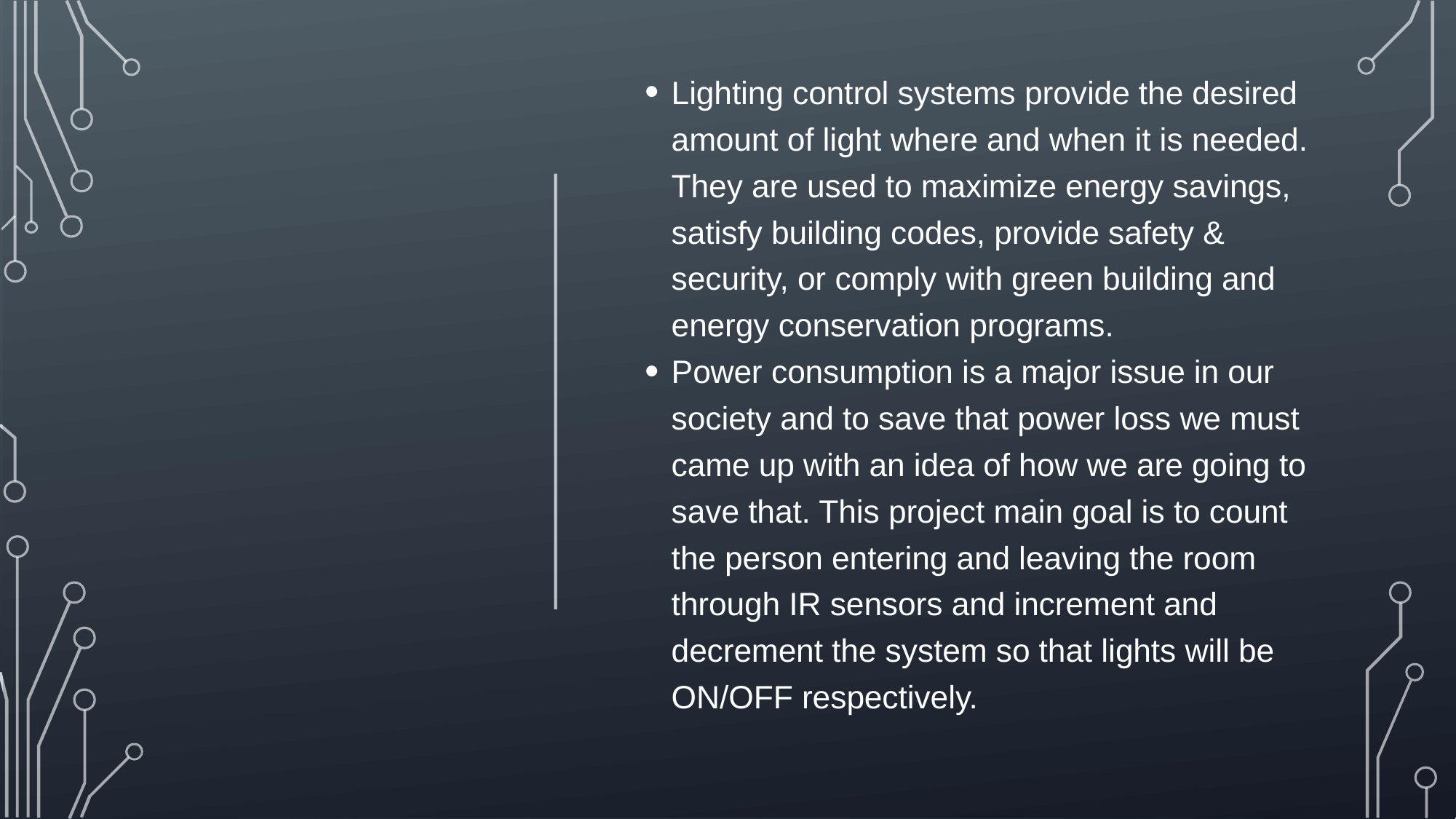

Lighting control systems provide the desired amount of light where and when it is needed. They are used to maximize energy savings, satisfy building codes, provide safety & security, or comply with green building and energy conservation programs.
Power consumption is a major issue in our society and to save that power loss we must came up with an idea of how we are going to save that. This project main goal is to count the person entering and leaving the room through IR sensors and increment and decrement the system so that lights will be ON/OFF respectively.

#